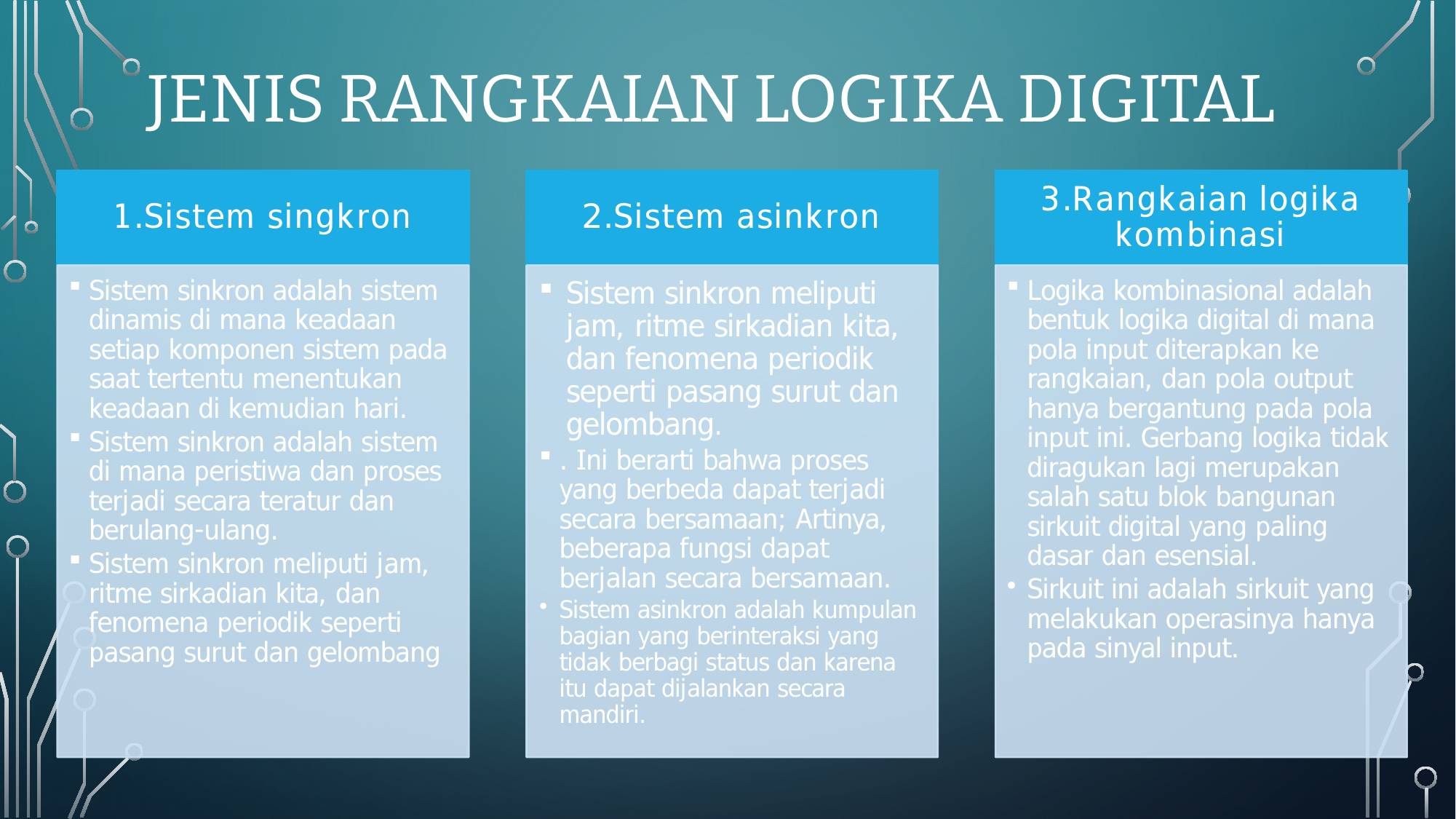

# Jenis rangkaian logika digital
1.Sistem singkron
Sistem sinkron adalah sistem dinamis di mana keadaan setiap komponen sistem pada saat tertentu menentukan keadaan di kemudian hari.
Sistem sinkron adalah sistem di mana peristiwa dan proses terjadi secara teratur dan berulang-ulang.
Sistem sinkron meliputi jam, ritme sirkadian kita, dan fenomena periodik seperti pasang surut dan gelombang
2.Sistem asinkron
Sistem sinkron meliputi jam, ritme sirkadian kita, dan fenomena periodik seperti pasang surut dan gelombang.
. Ini berarti bahwa proses yang berbeda dapat terjadi secara bersamaan; Artinya, beberapa fungsi dapat berjalan secara bersamaan.
Sistem asinkron adalah kumpulan bagian yang berinteraksi yang tidak berbagi status dan karena itu dapat dijalankan secara mandiri.
3.Rangkaian logika kombinasi
Logika kombinasional adalah bentuk logika digital di mana pola input diterapkan ke rangkaian, dan pola output hanya bergantung pada pola input ini. Gerbang logika tidak diragukan lagi merupakan salah satu blok bangunan sirkuit digital yang paling dasar dan esensial.
Sirkuit ini adalah sirkuit yang melakukan operasinya hanya pada sinyal input.